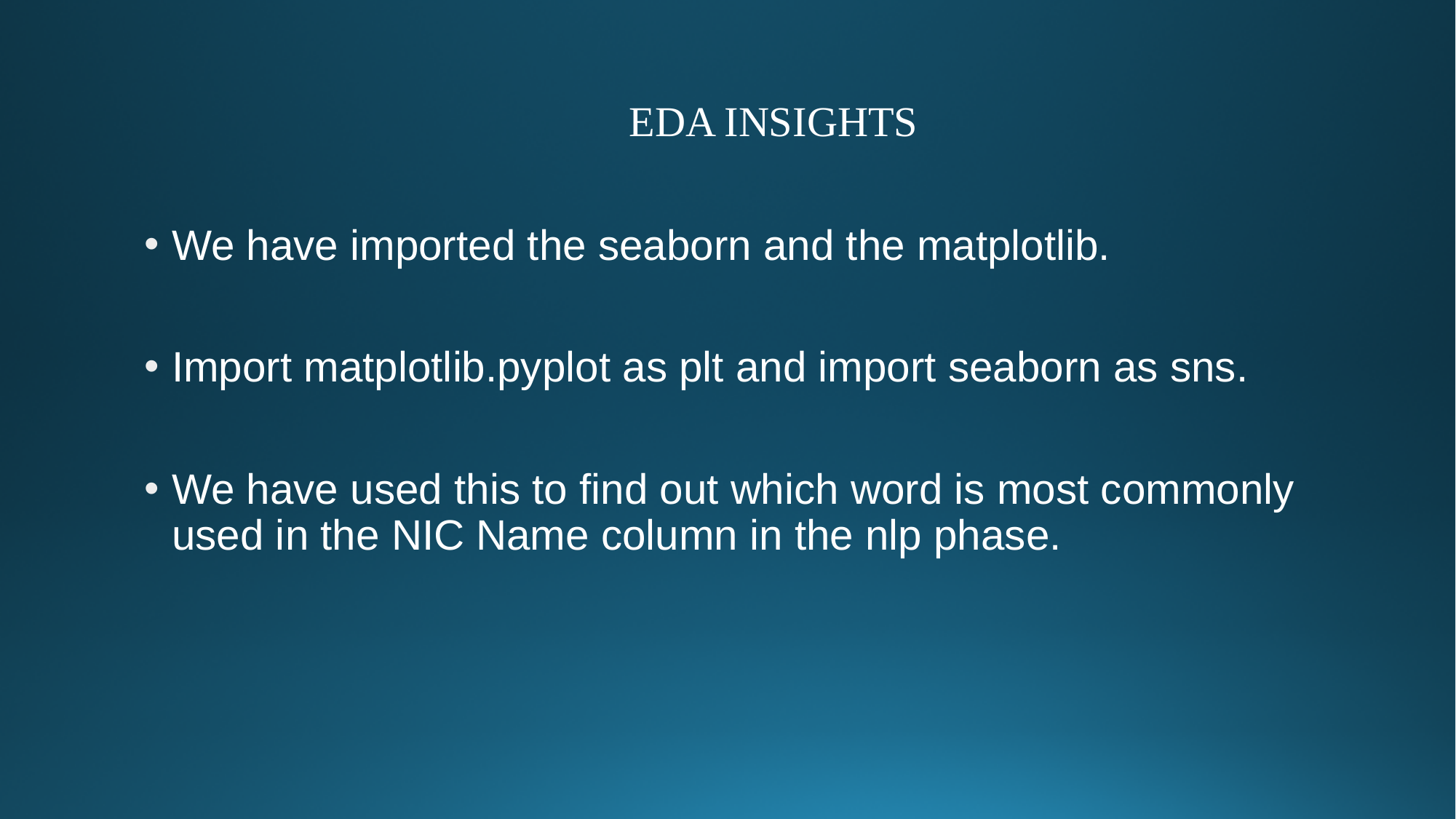

# EDA INSIGHTS
We have imported the seaborn and the matplotlib.

Import matplotlib.pyplot as plt and import seaborn as sns.

We have used this to find out which word is most commonly used in the NIC Name column in the nlp phase.